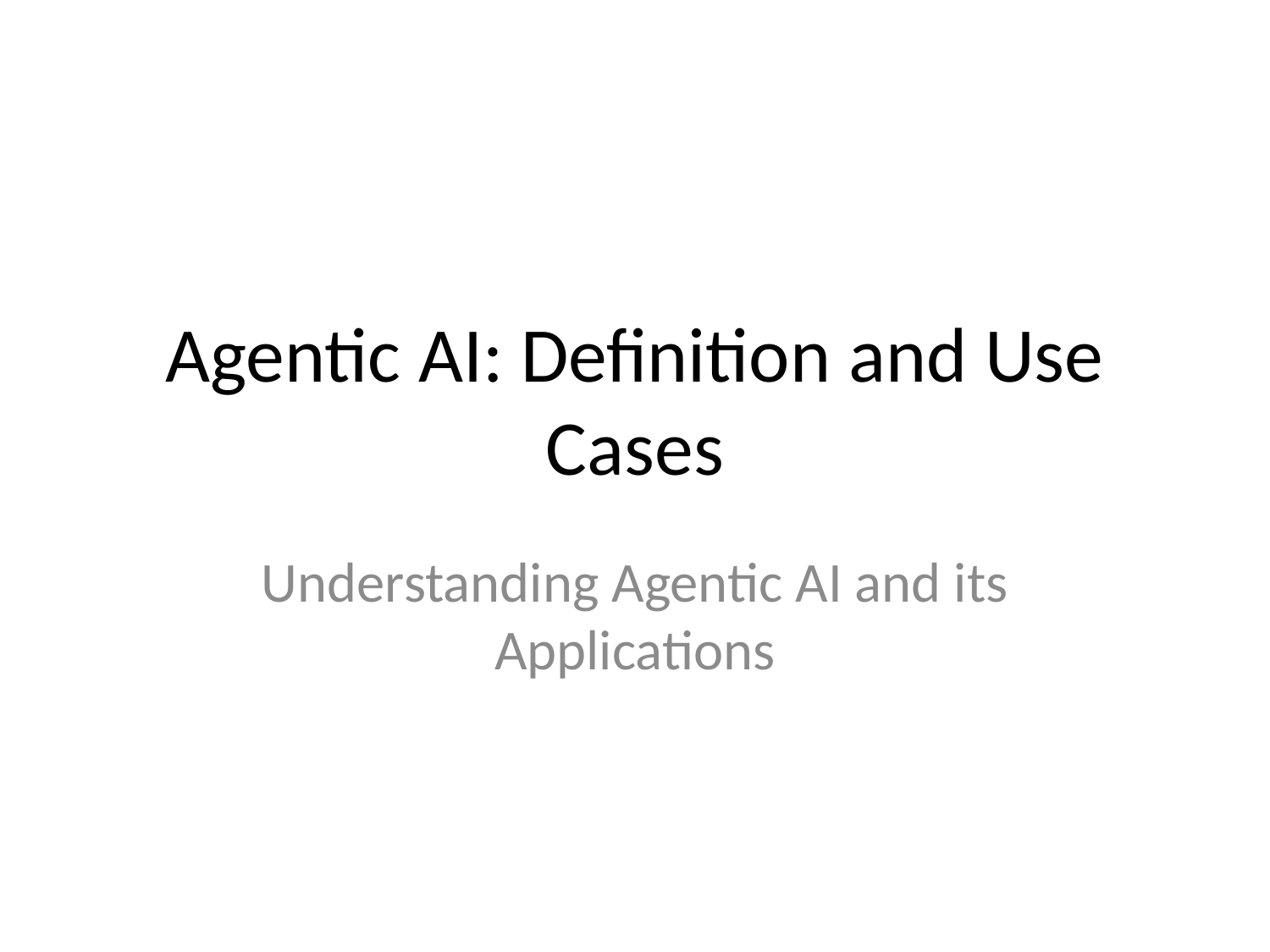

# Agentic AI: Definition and Use Cases
Understanding Agentic AI and its Applications